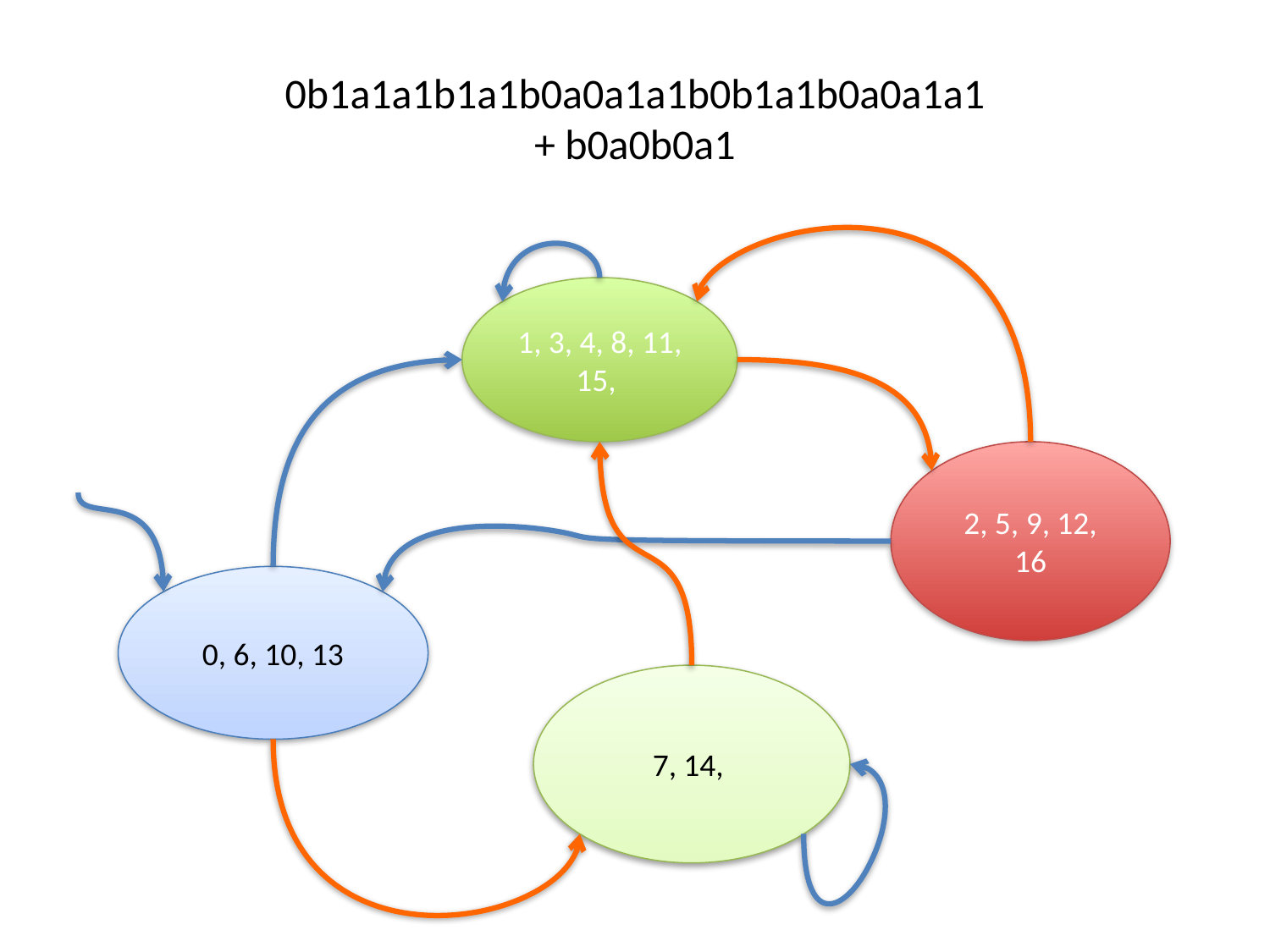

# 0b1a1a1b1a1b0a0a1a1b0b1a1b0a0a1a1 + b0a0b0a1
1, 3, 4, 8, 11, 15,
2, 5, 9, 12, 16
0, 6, 10, 13
7, 14,